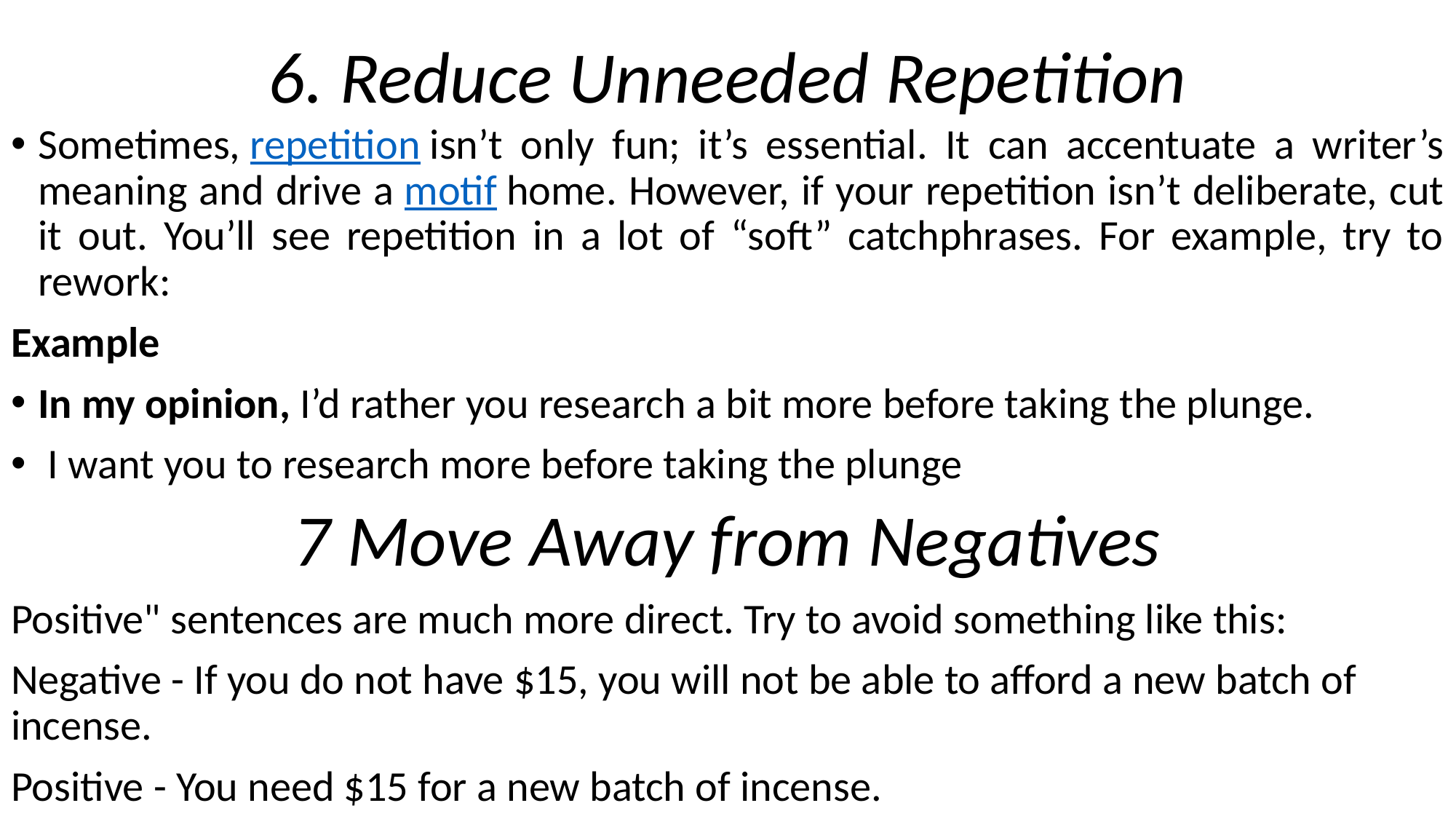

# 6. Reduce Unneeded Repetition
Sometimes, repetition isn’t only fun; it’s essential. It can accentuate a writer’s meaning and drive a motif home. However, if your repetition isn’t deliberate, cut it out. You’ll see repetition in a lot of “soft” catchphrases. For example, try to rework:
Example
In my opinion, I’d rather you research a bit more before taking the plunge.
 I want you to research more before taking the plunge
7 Move Away from Negatives
Positive" sentences are much more direct. Try to avoid something like this:
Negative - If you do not have $15, you will not be able to afford a new batch of incense.
Positive - You need $15 for a new batch of incense.